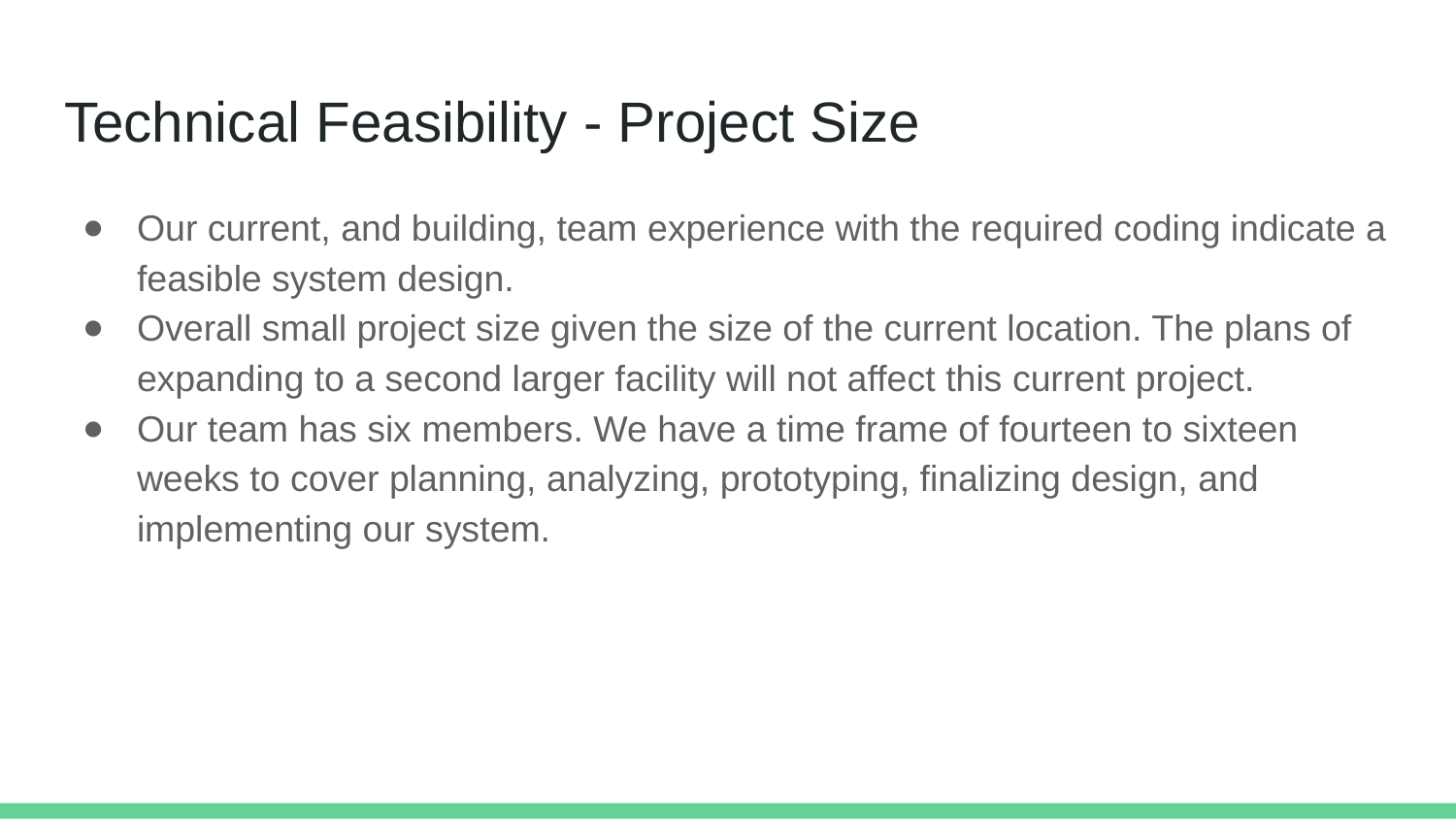

# Technical Feasibility - Project Size
Our current, and building, team experience with the required coding indicate a feasible system design.
Overall small project size given the size of the current location. The plans of expanding to a second larger facility will not affect this current project.
Our team has six members. We have a time frame of fourteen to sixteen weeks to cover planning, analyzing, prototyping, finalizing design, and implementing our system.